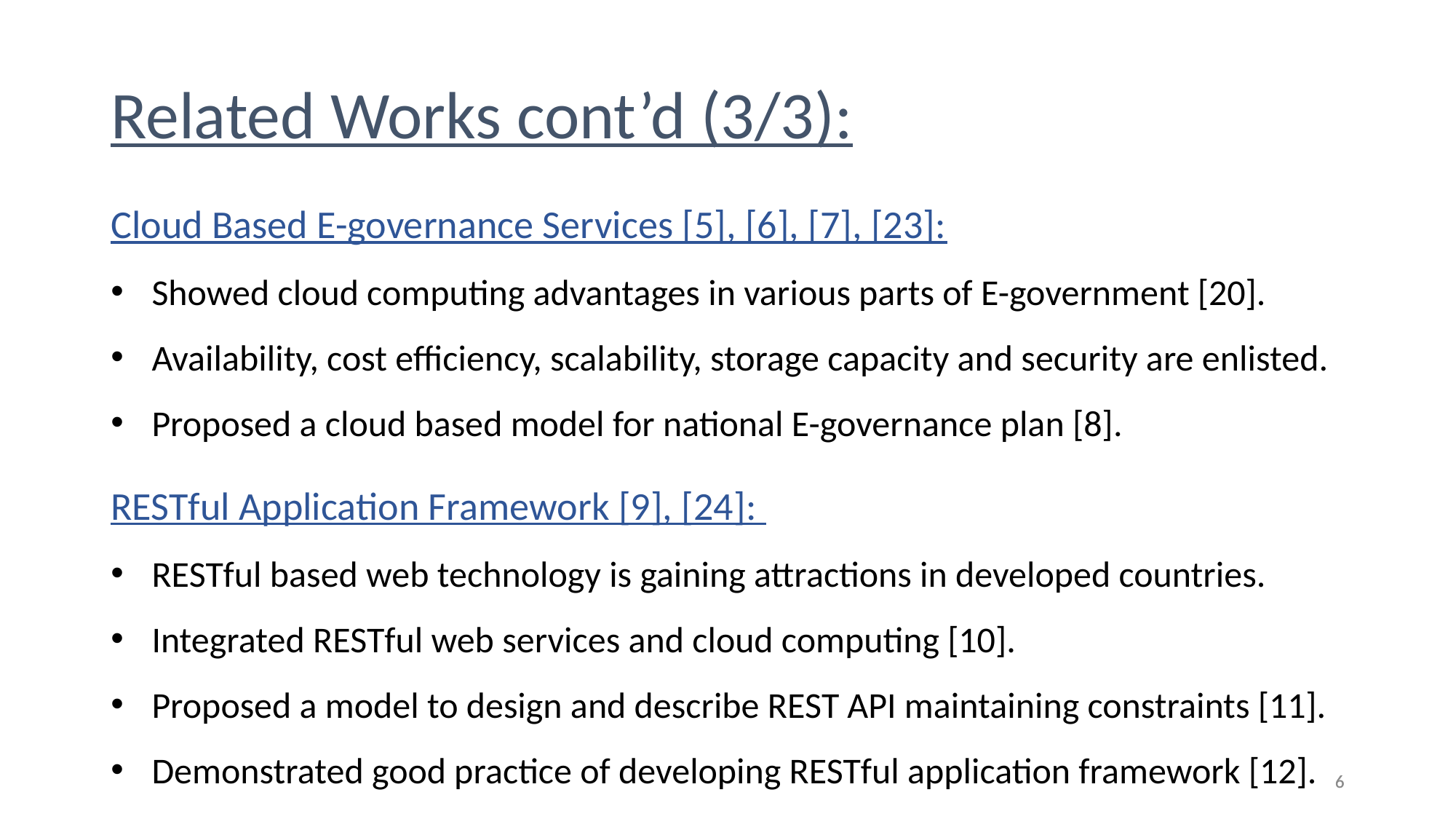

Related Works cont’d (3/3):
Cloud Based E-governance Services [5], [6], [7], [23]:
Showed cloud computing advantages in various parts of E-government [20].
Availability, cost efficiency, scalability, storage capacity and security are enlisted.
Proposed a cloud based model for national E-governance plan [8].

RESTful Application Framework [9], [24]:
RESTful based web technology is gaining attractions in developed countries.
Integrated RESTful web services and cloud computing [10].
Proposed a model to design and describe REST API maintaining constraints [11].
Demonstrated good practice of developing RESTful application framework [12].
6
6